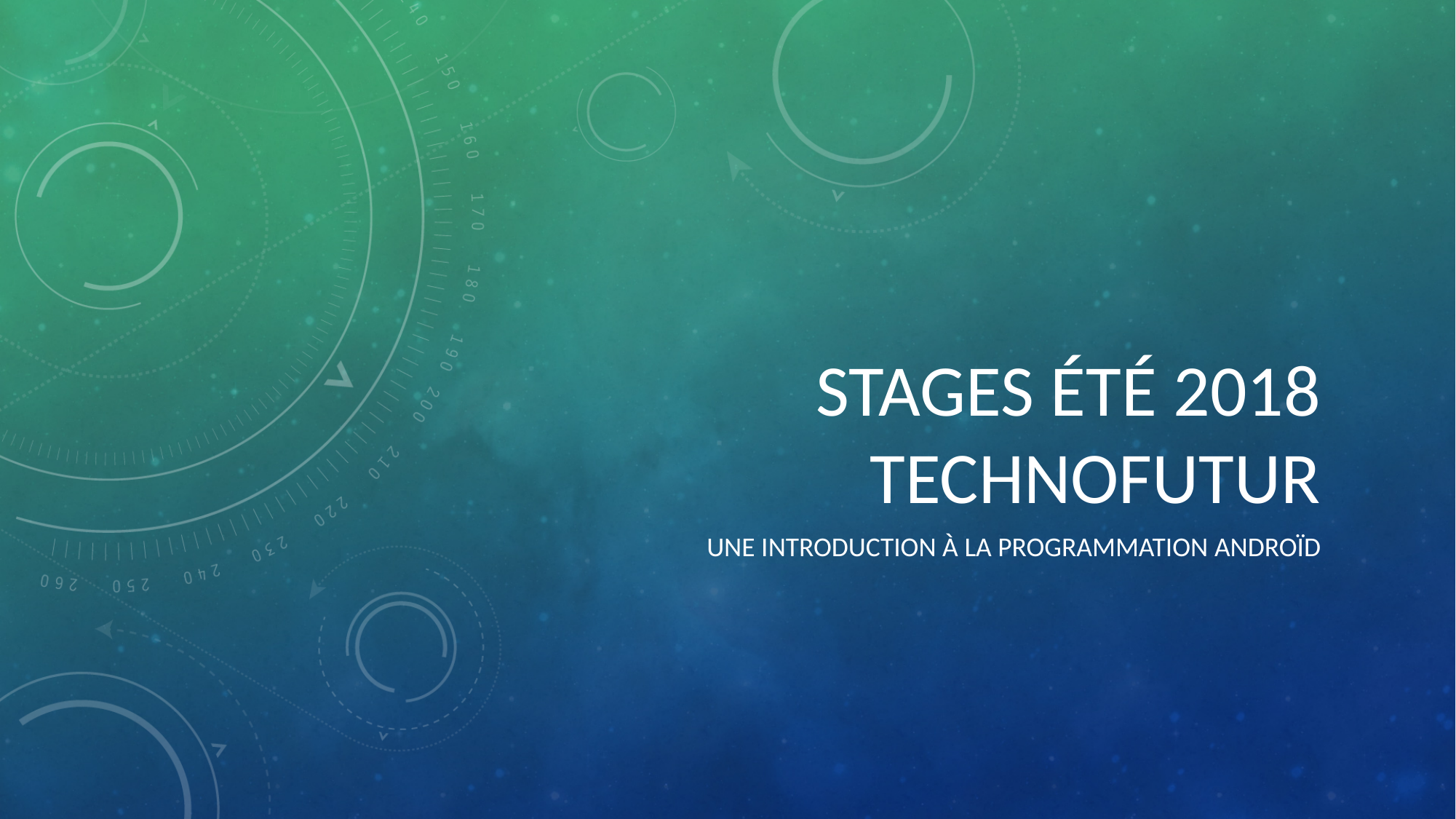

# Stages été 2018 Technofutur
Une introduction à la programmation Androïd